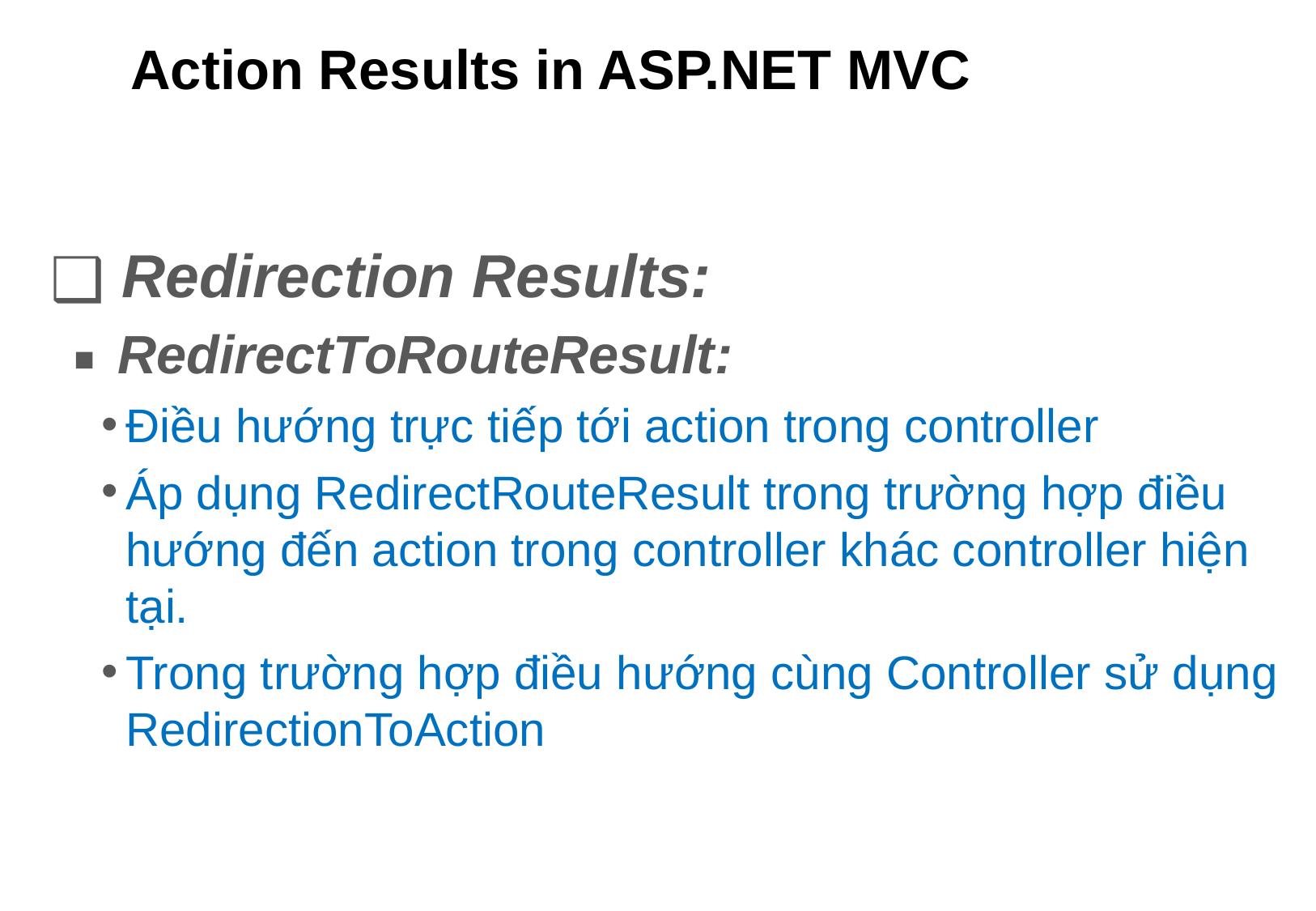

# Action Results in ASP.NET MVC
 Redirection Results:
 RedirectToRouteResult:
Điều hướng trực tiếp tới action trong controller
Áp dụng RedirectRouteResult trong trường hợp điều hướng đến action trong controller khác controller hiện tại.
Trong trường hợp điều hướng cùng Controller sử dụng RedirectionToAction